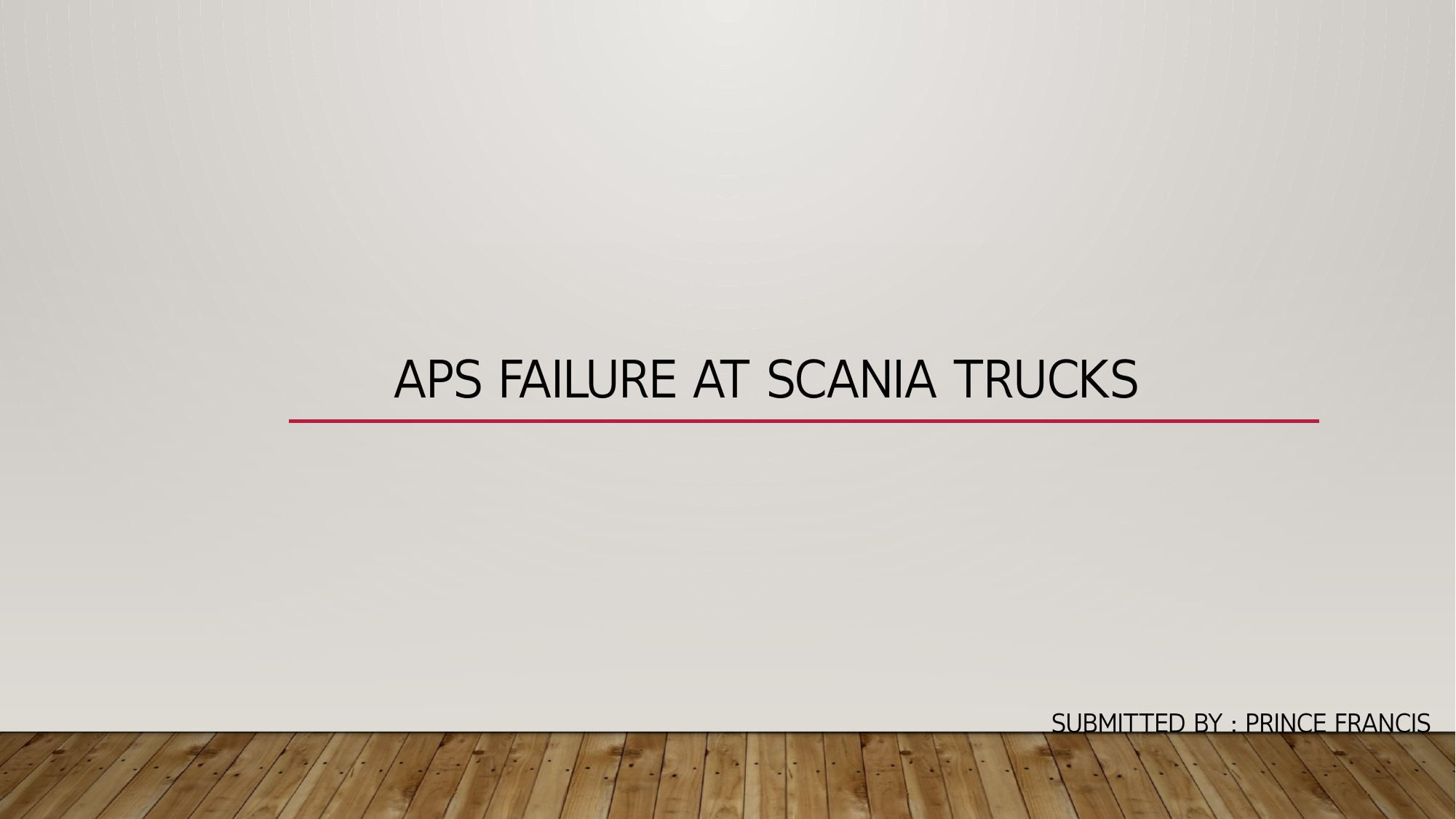

# APS FAILURE AT SCANIA TRUCKS
	submitted by : prince francis